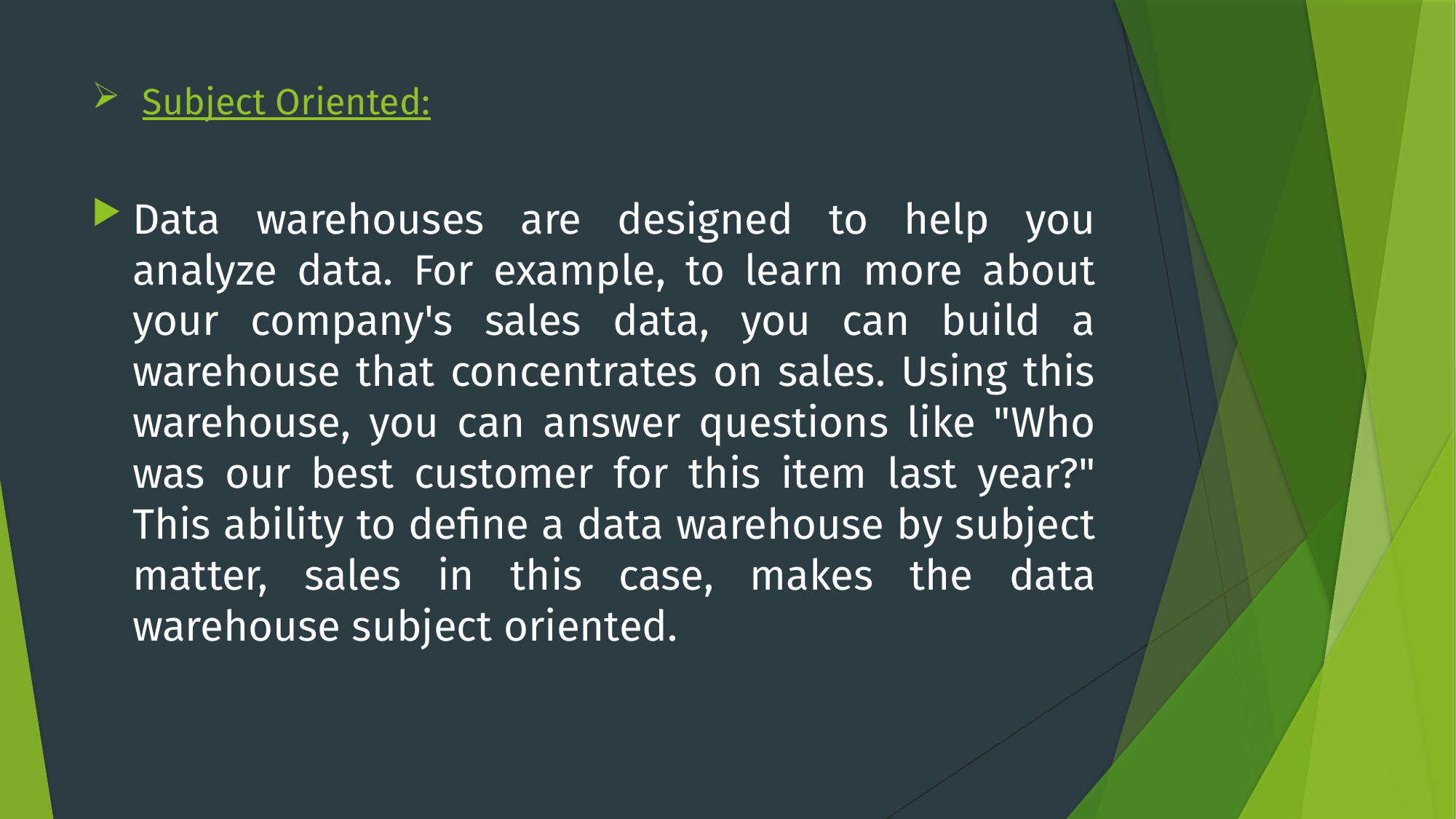

# Subject Oriented:
Data warehouses are designed to help you analyze data. For example, to learn more about your company's sales data, you can build a warehouse that concentrates on sales. Using this warehouse, you can answer questions like "Who was our best customer for this item last year?" This ability to define a data warehouse by subject matter, sales in this case, makes the data warehouse subject oriented.